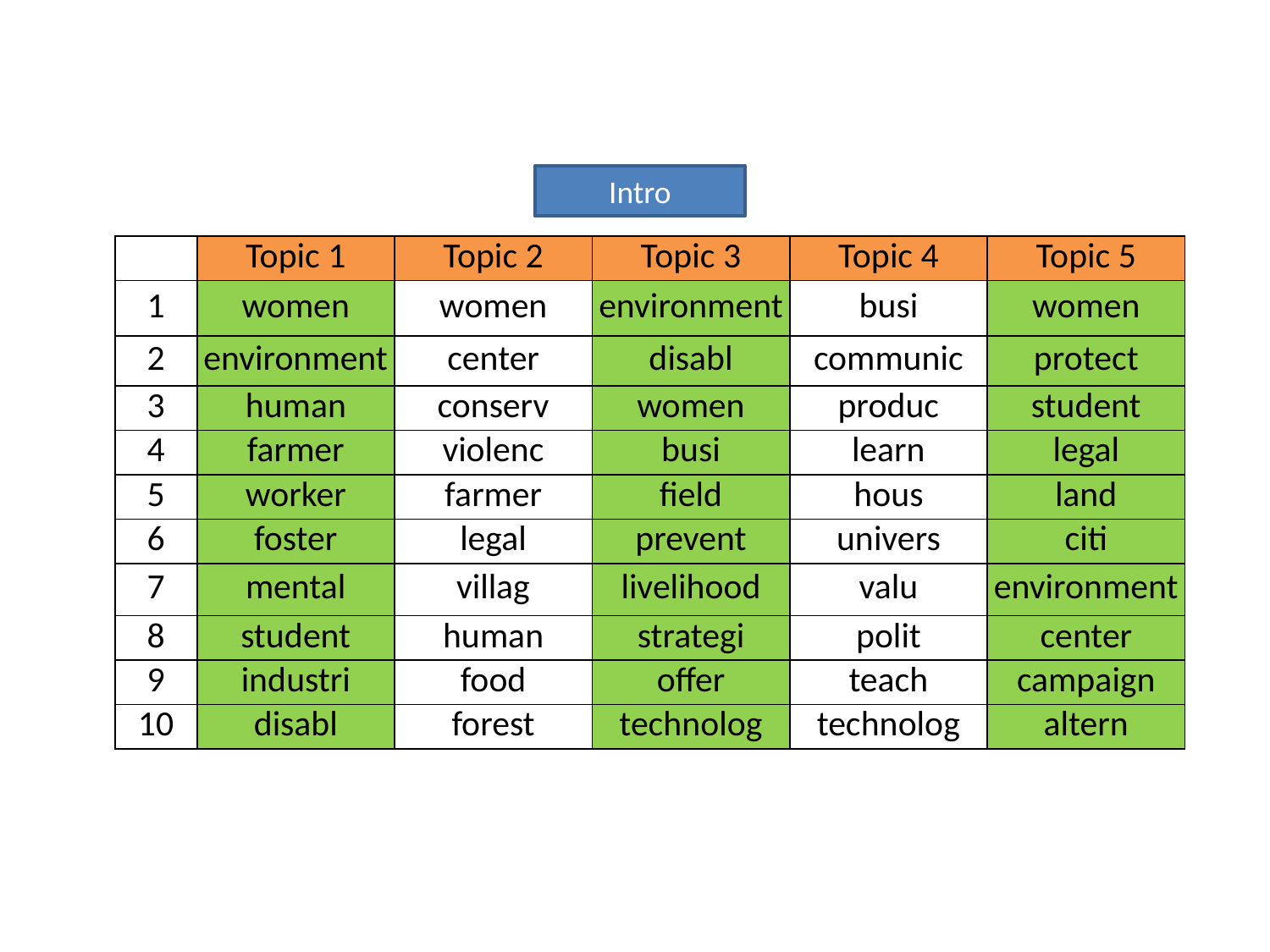

#
Intro
|  | Topic 1 | Topic 2 | Topic 3 | Topic 4 | Topic 5 |
| --- | --- | --- | --- | --- | --- |
| 1 | women | women | environment | busi | women |
| 2 | environment | center | disabl | communic | protect |
| 3 | human | conserv | women | produc | student |
| 4 | farmer | violenc | busi | learn | legal |
| 5 | worker | farmer | field | hous | land |
| 6 | foster | legal | prevent | univers | citi |
| 7 | mental | villag | livelihood | valu | environment |
| 8 | student | human | strategi | polit | center |
| 9 | industri | food | offer | teach | campaign |
| 10 | disabl | forest | technolog | technolog | altern |